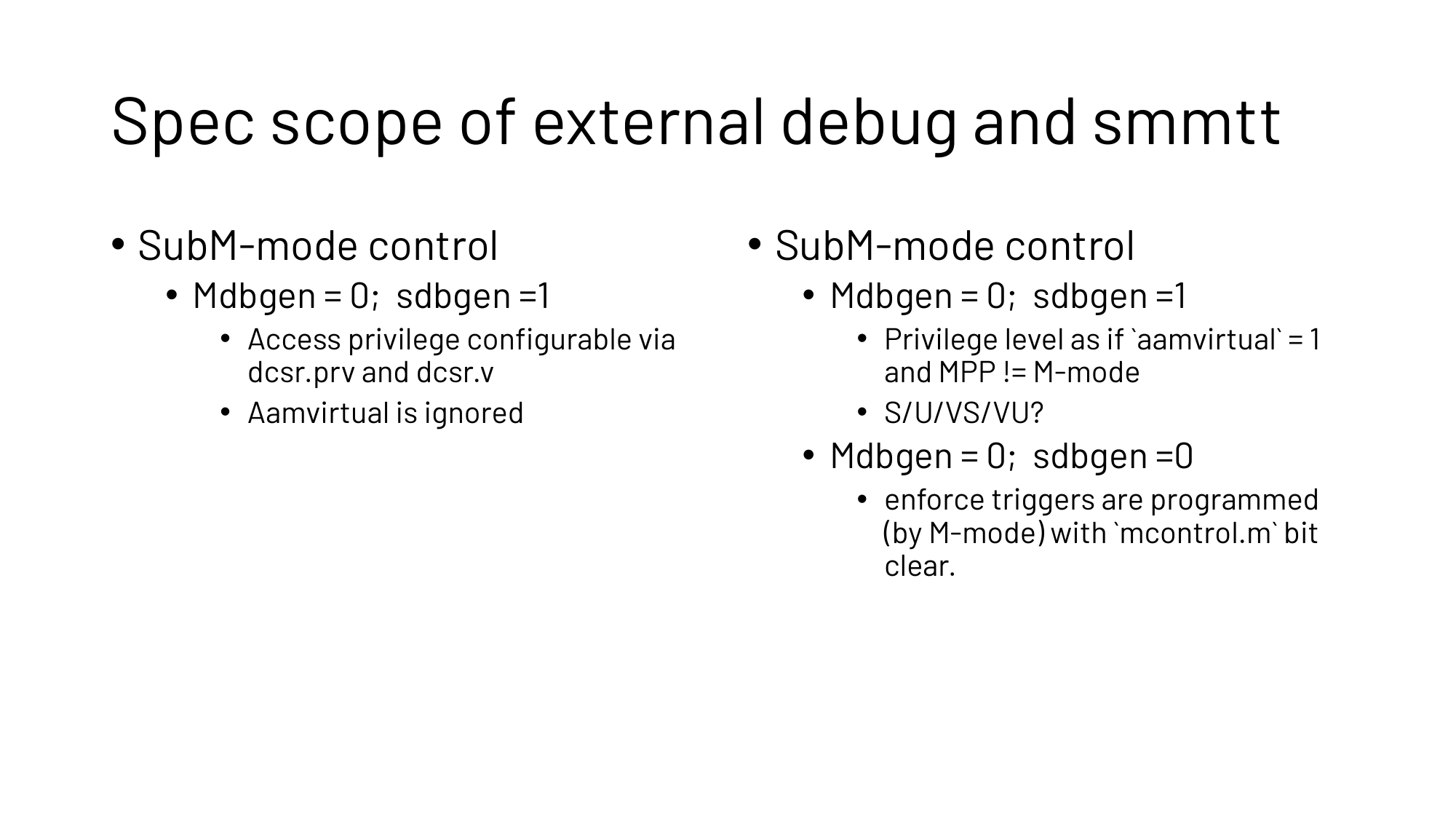

# Spec scope of external debug and smmtt
SubM-mode control
Mdbgen = 0;  sdbgen =1
Access privilege configurable via dcsr.prv and dcsr.v
Aamvirtual is ignored

SubM-mode control
Mdbgen = 0;  sdbgen =1
Privilege level as if `aamvirtual` = 1 and MPP != M-mode
S/U/VS/VU?
Mdbgen = 0;  sdbgen =0
enforce triggers are programmed (by M-mode) with `mcontrol.m` bit clear.